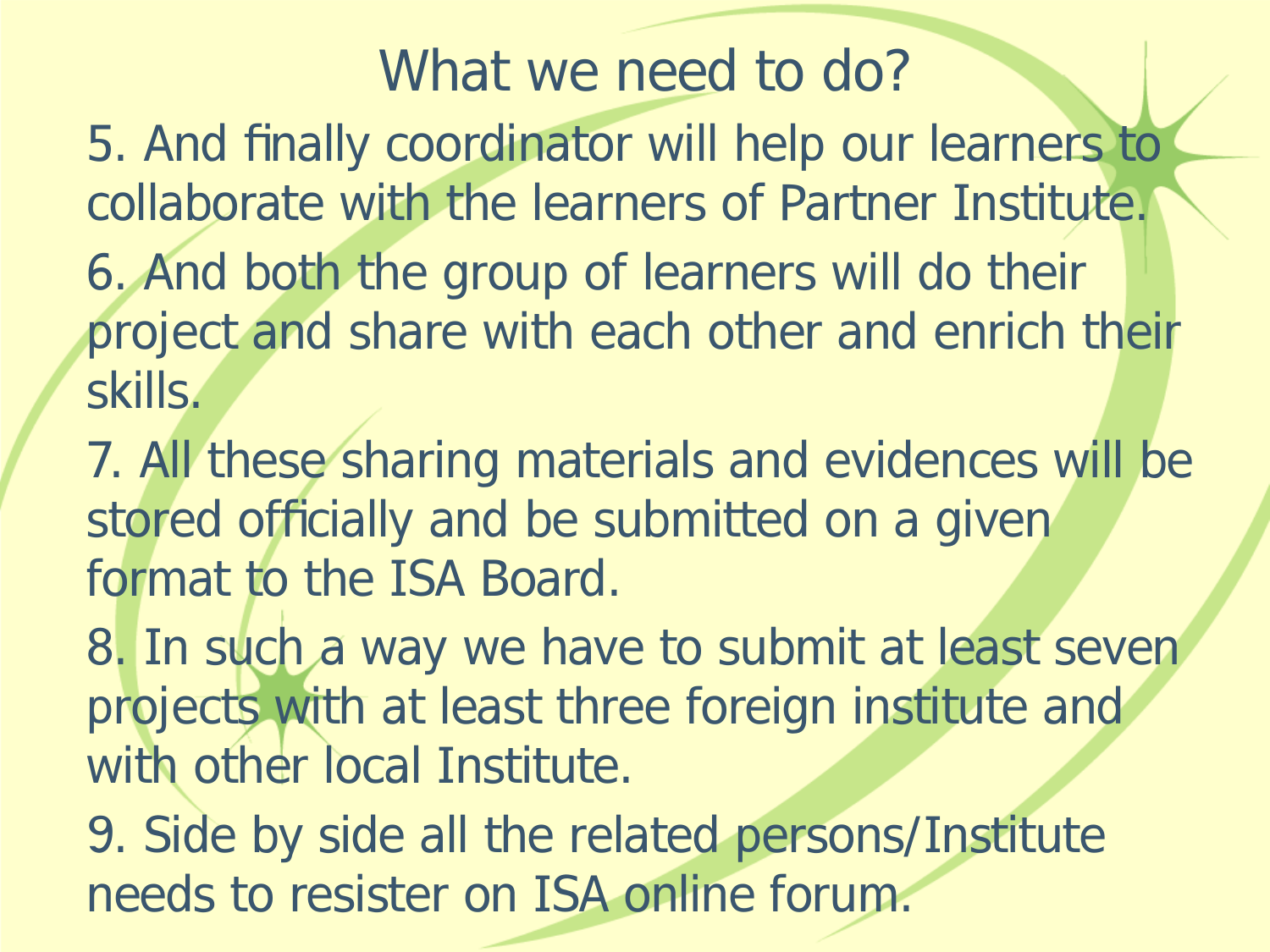

# What we need to do?
5. And finally coordinator will help our learners to collaborate with the learners of Partner Institute.
6. And both the group of learners will do their project and share with each other and enrich their skills.
7. All these sharing materials and evidences will be stored officially and be submitted on a given format to the ISA Board.
8. In such a way we have to submit at least seven projects with at least three foreign institute and with other local Institute.
9. Side by side all the related persons/Institute needs to resister on ISA online forum.